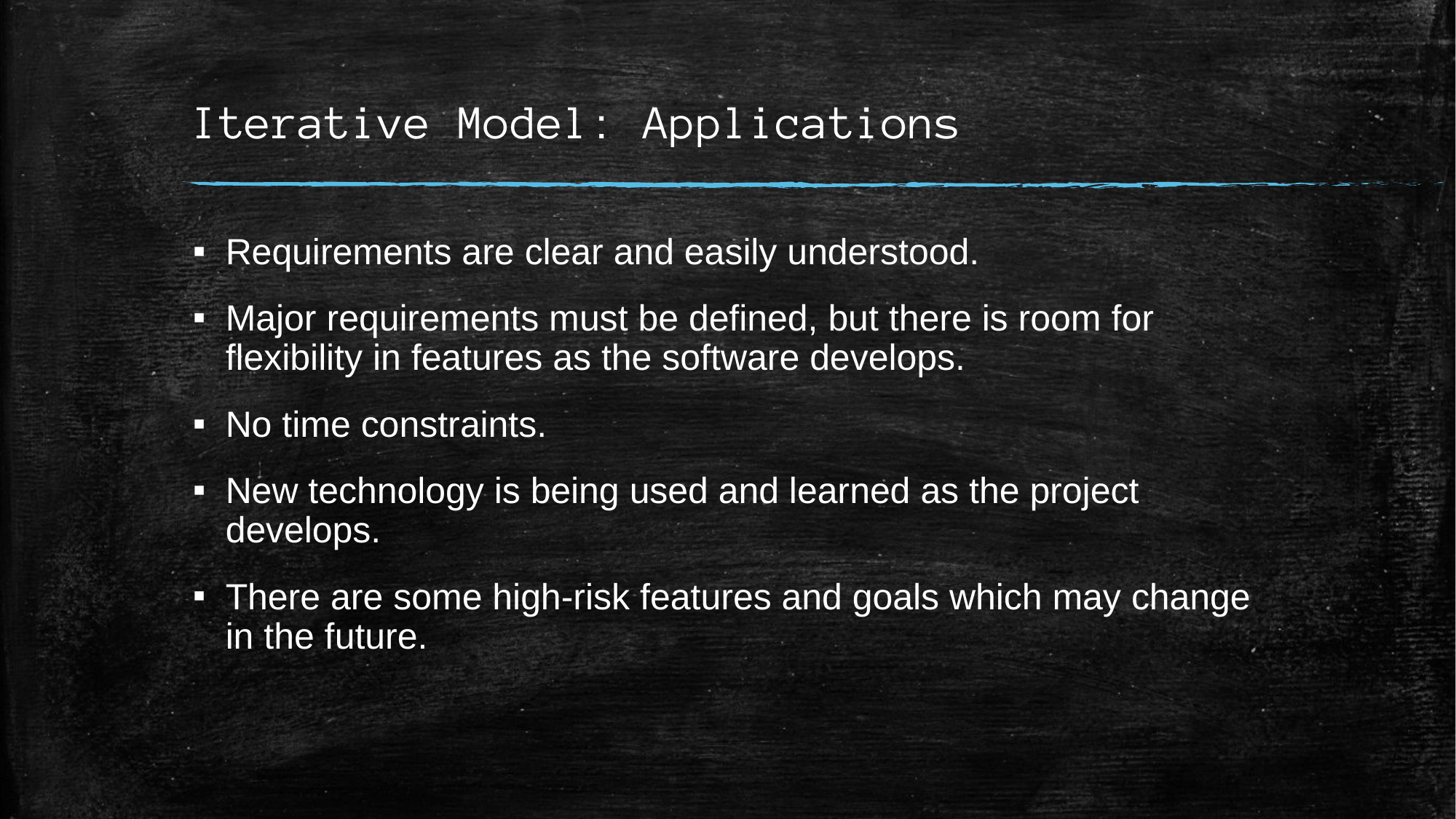

# Iterative Model: Applications
Requirements are clear and easily understood.
Major requirements must be defined, but there is room for flexibility in features as the software develops.
No time constraints.
New technology is being used and learned as the project develops.
There are some high-risk features and goals which may change in the future.